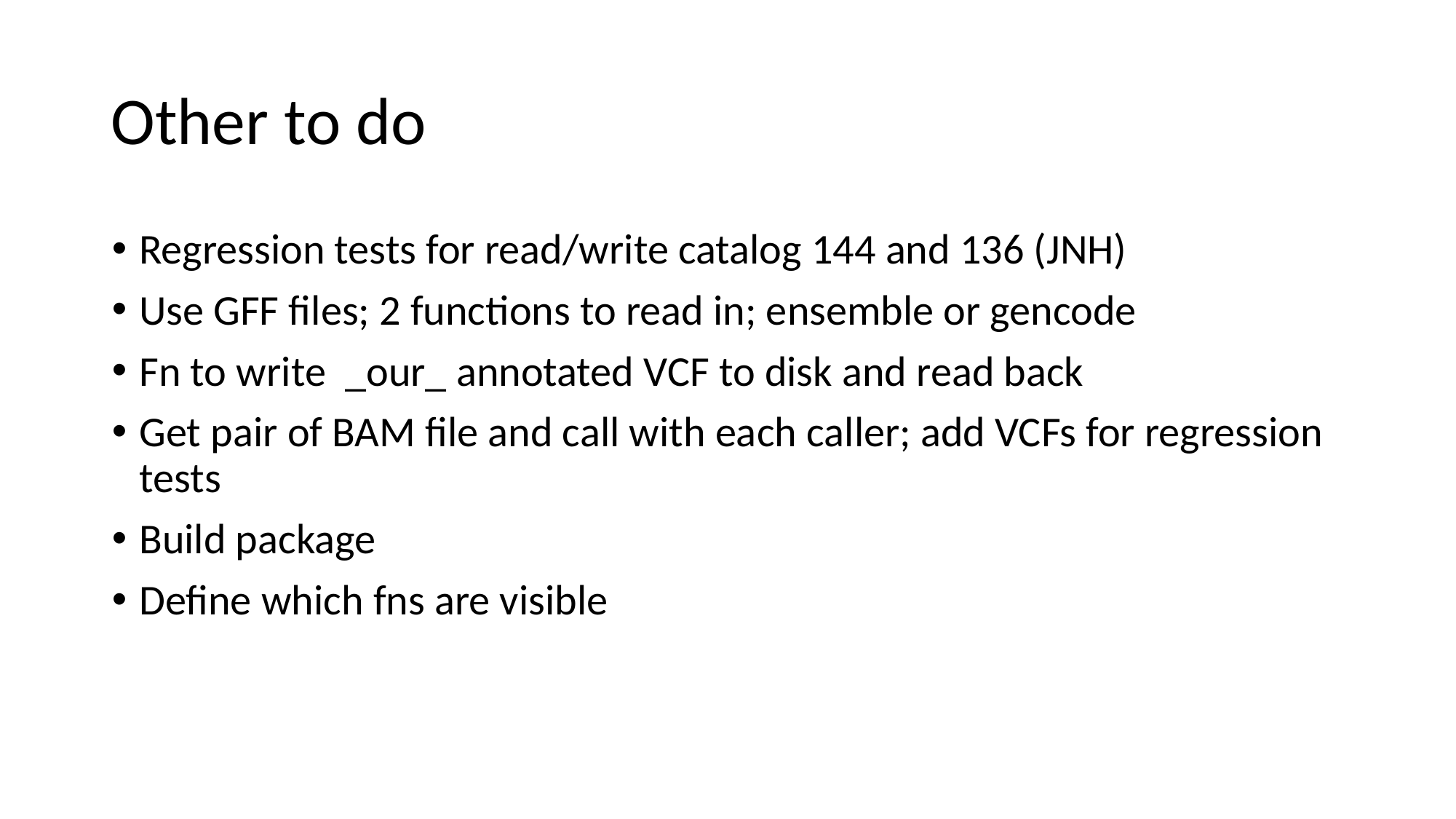

# Other to do
Regression tests for read/write catalog 144 and 136 (JNH)
Use GFF files; 2 functions to read in; ensemble or gencode
Fn to write  _our_ annotated VCF to disk and read back
Get pair of BAM file and call with each caller; add VCFs for regression tests
Build package
Define which fns are visible